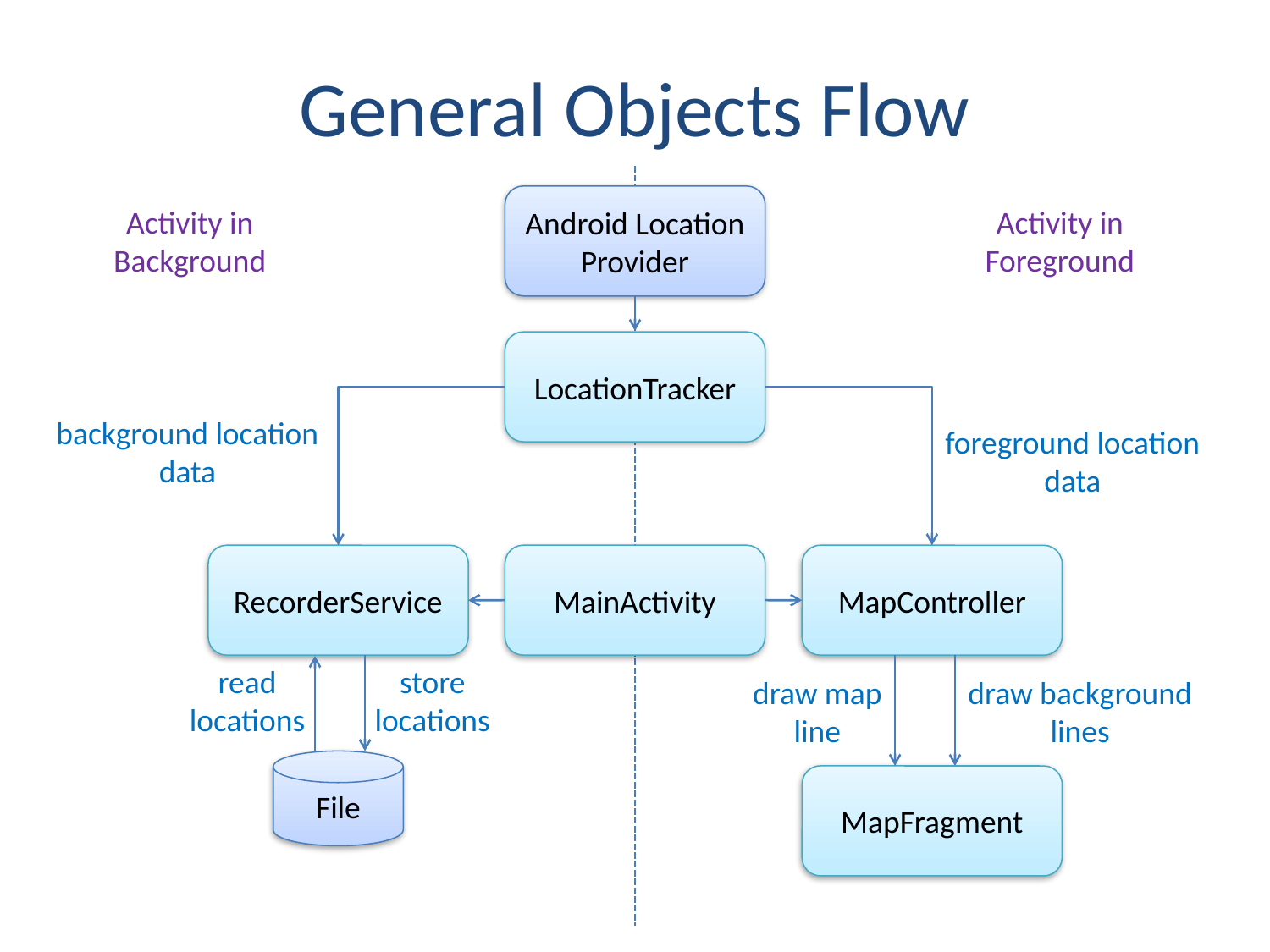

# General Objects Flow
Android Location Provider
Activity in Foreground
Activity in Background
LocationTracker
background location
data
foreground location
data
MainActivity
RecorderService
MapController
read locations
store locations
draw background lines
draw map line
File
MapFragment